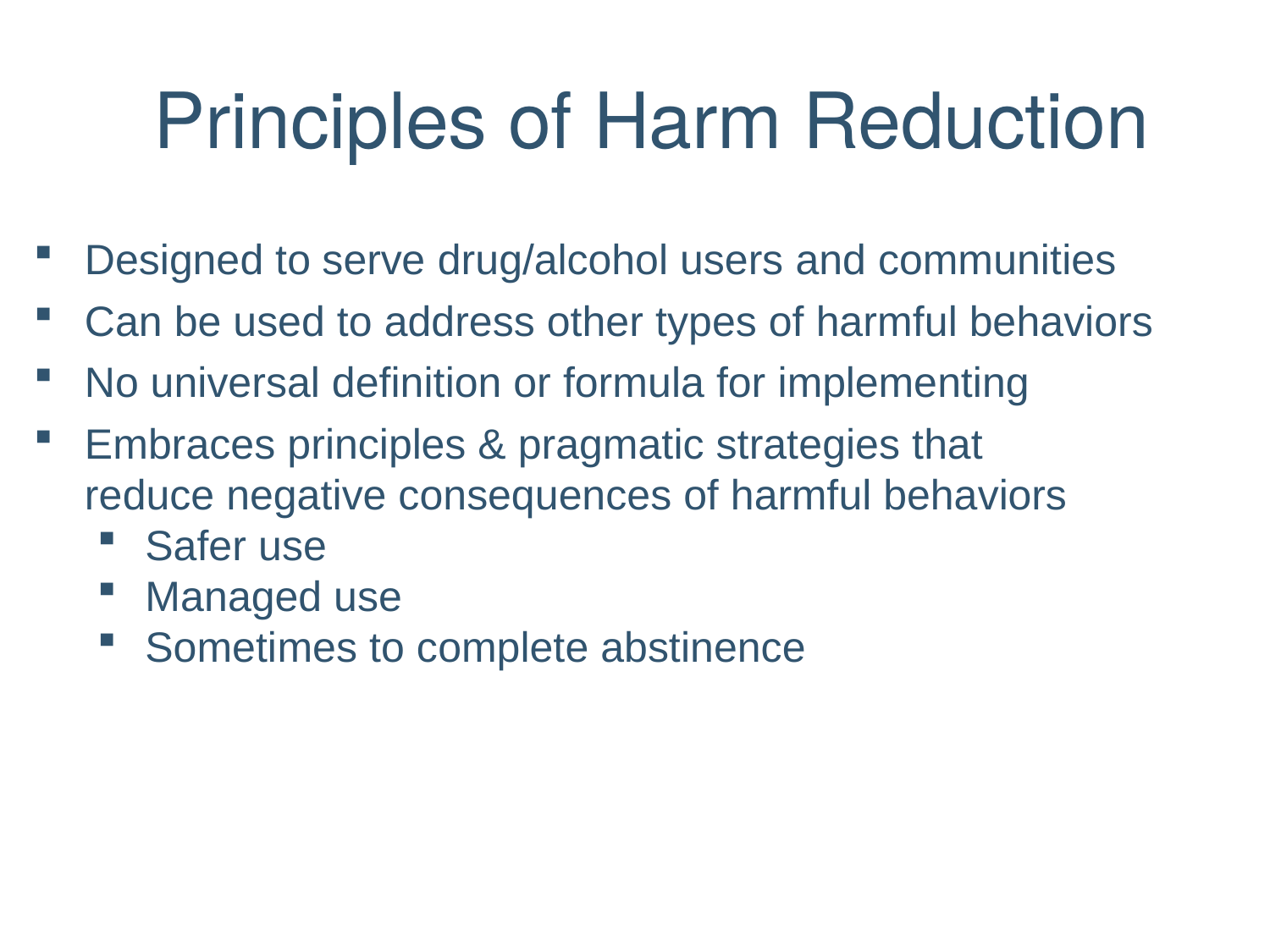

# Principles of Harm Reduction
Designed to serve drug/alcohol users and communities
Can be used to address other types of harmful behaviors
No universal definition or formula for implementing
Embraces principles & pragmatic strategies that
reduce negative consequences of harmful behaviors
Safer use
Managed use
Sometimes to complete abstinence